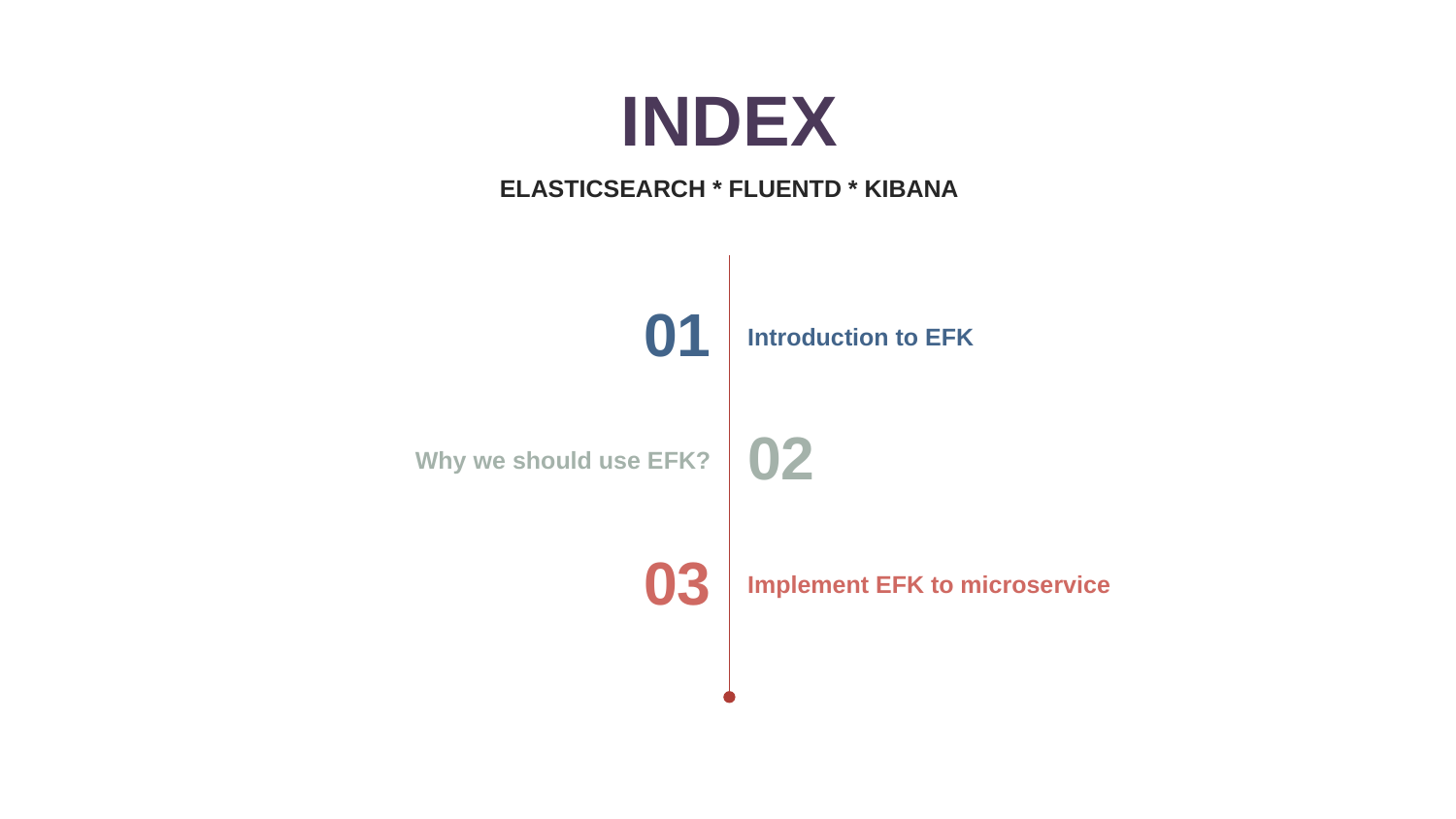

INDEX
ELASTICSEARCH * FLUENTD * KIBANA
01
Introduction to EFK
02
Why we should use EFK?
03
Implement EFK to microservice